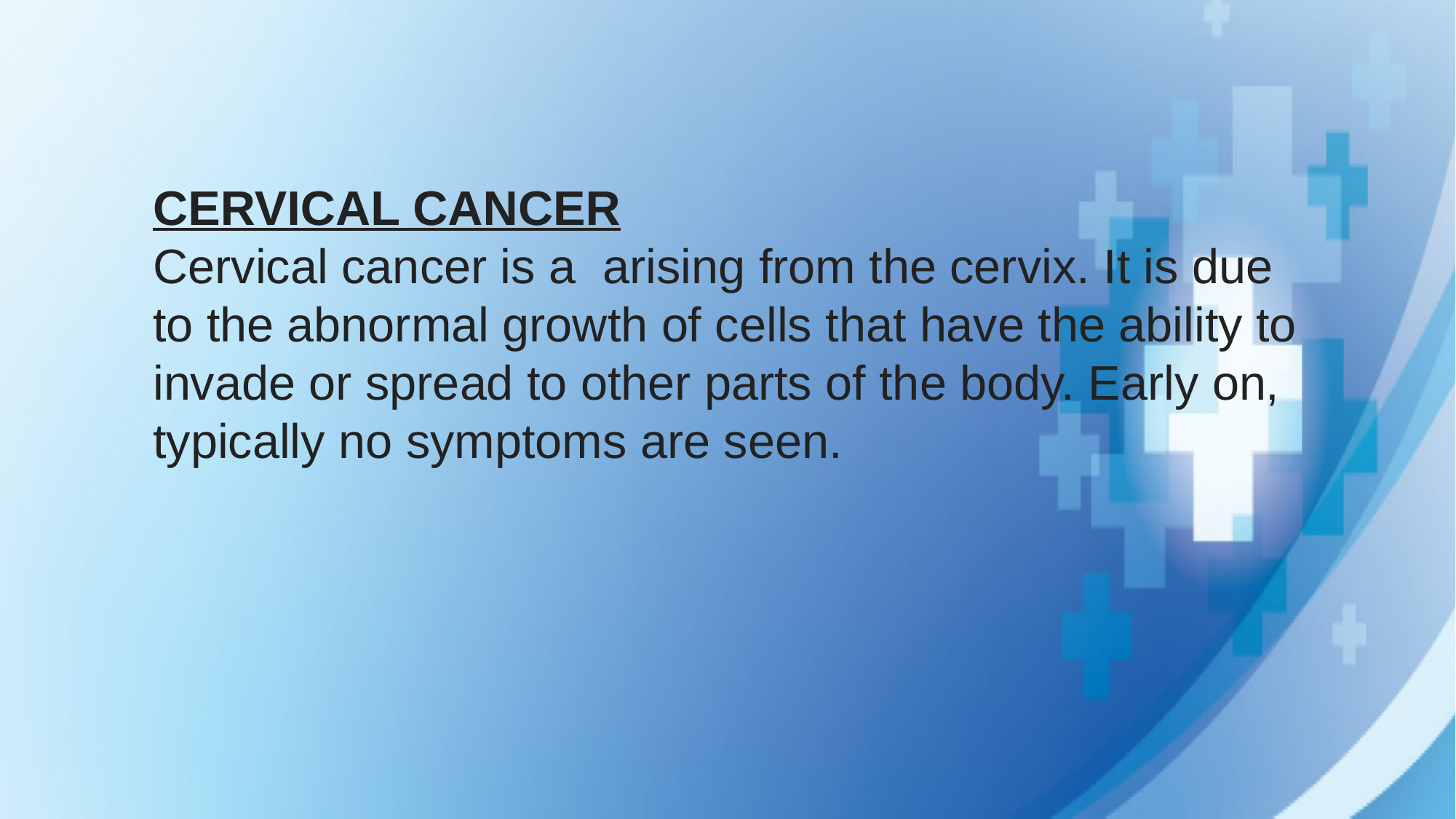

CERVICAL CANCER
Cervical cancer is a  arising from the cervix. It is due to the abnormal growth of cells that have the ability to invade or spread to other parts of the body. Early on, typically no symptoms are seen.